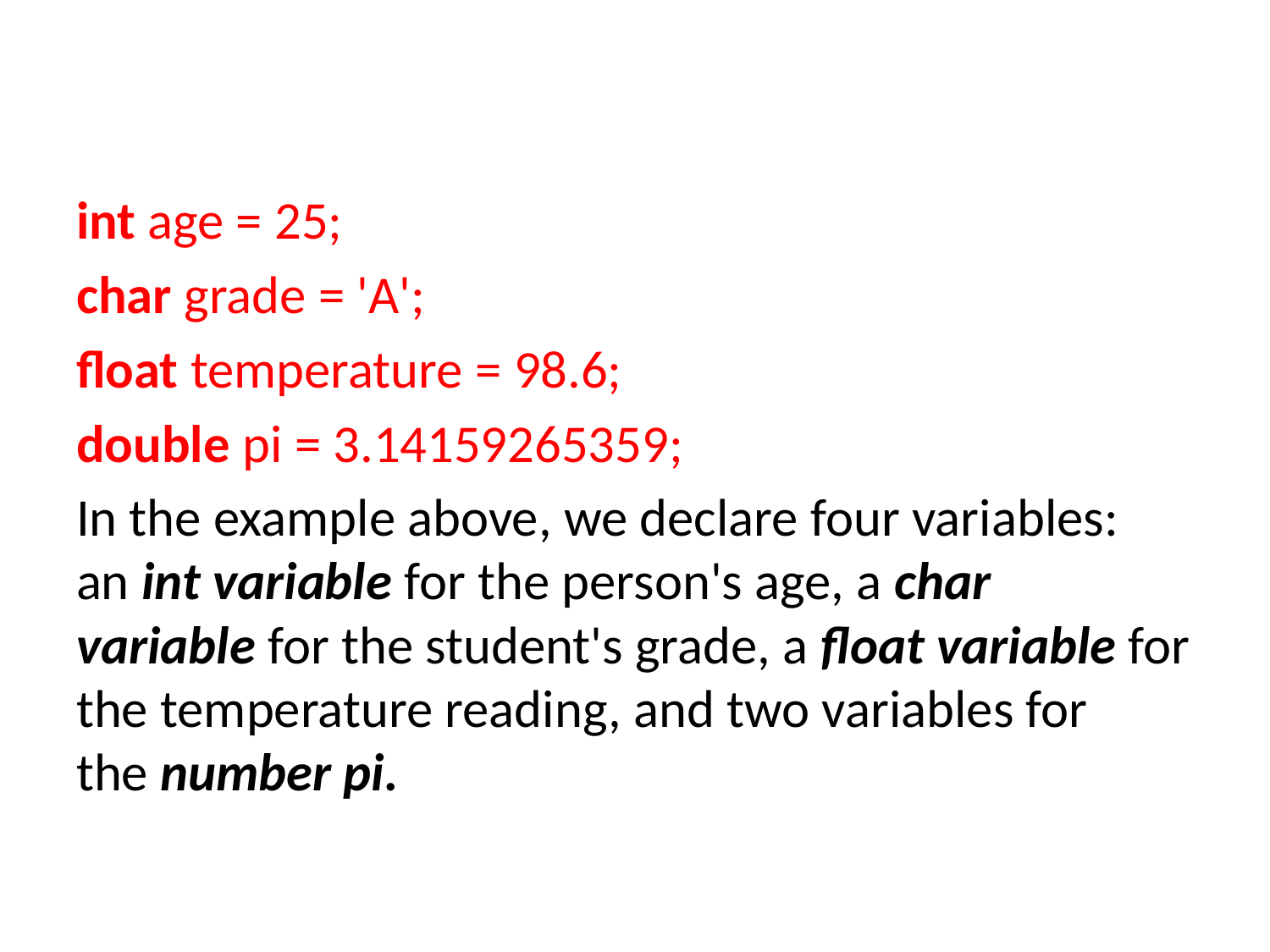

int age = 25;
char grade = 'A';
float temperature = 98.6;
double pi = 3.14159265359;
In the example above, we declare four variables: an int variable for the person's age, a char variable for the student's grade, a float variable for the temperature reading, and two variables for the number pi.